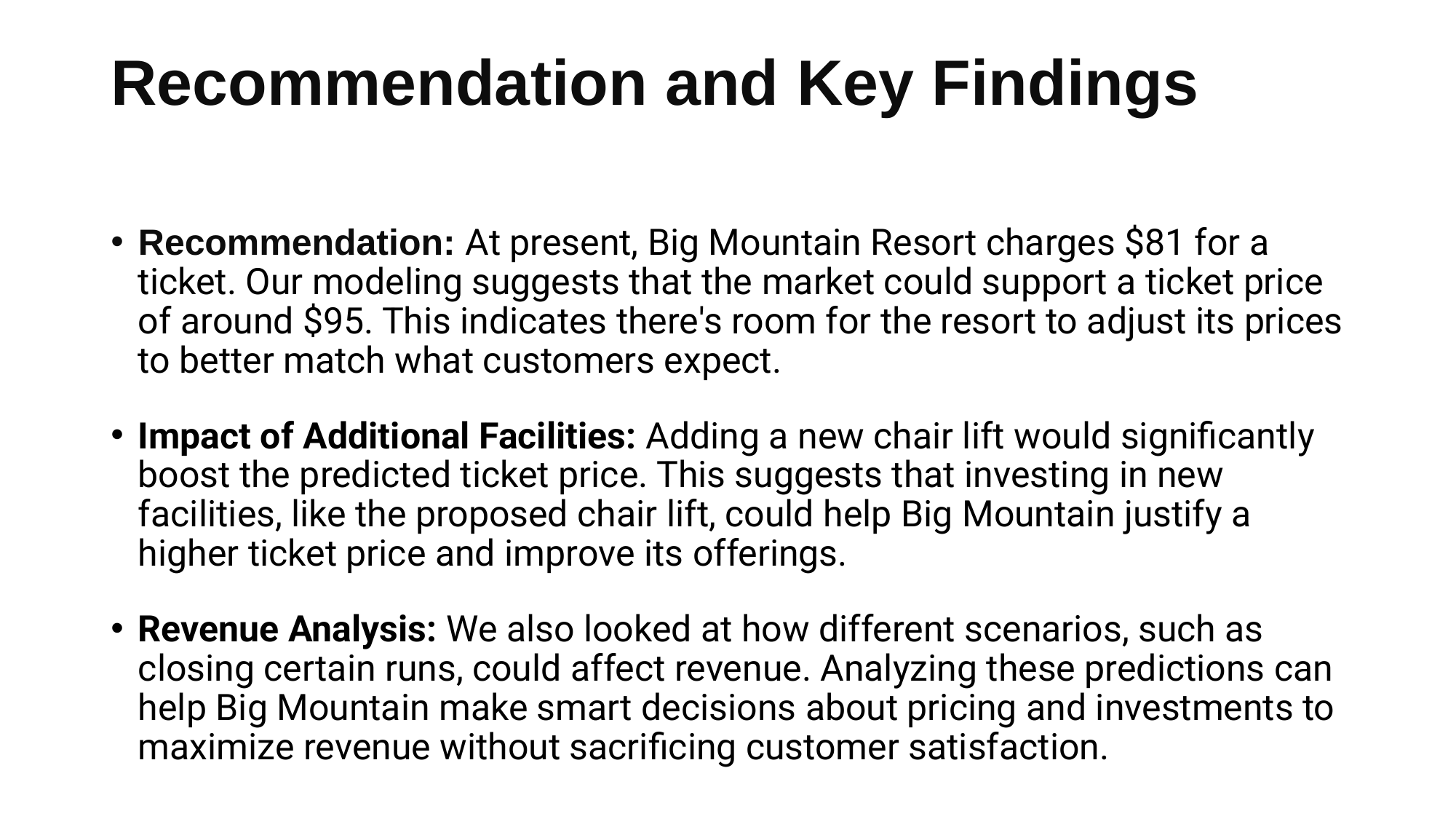

# Recommendation and Key Findings
Recommendation: At present, Big Mountain Resort charges $81 for a ticket. Our modeling suggests that the market could support a ticket price of around $95. This indicates there's room for the resort to adjust its prices to better match what customers expect.
Impact of Additional Facilities: Adding a new chair lift would significantly boost the predicted ticket price. This suggests that investing in new facilities, like the proposed chair lift, could help Big Mountain justify a higher ticket price and improve its offerings.
Revenue Analysis: We also looked at how different scenarios, such as closing certain runs, could affect revenue. Analyzing these predictions can help Big Mountain make smart decisions about pricing and investments to maximize revenue without sacrificing customer satisfaction.